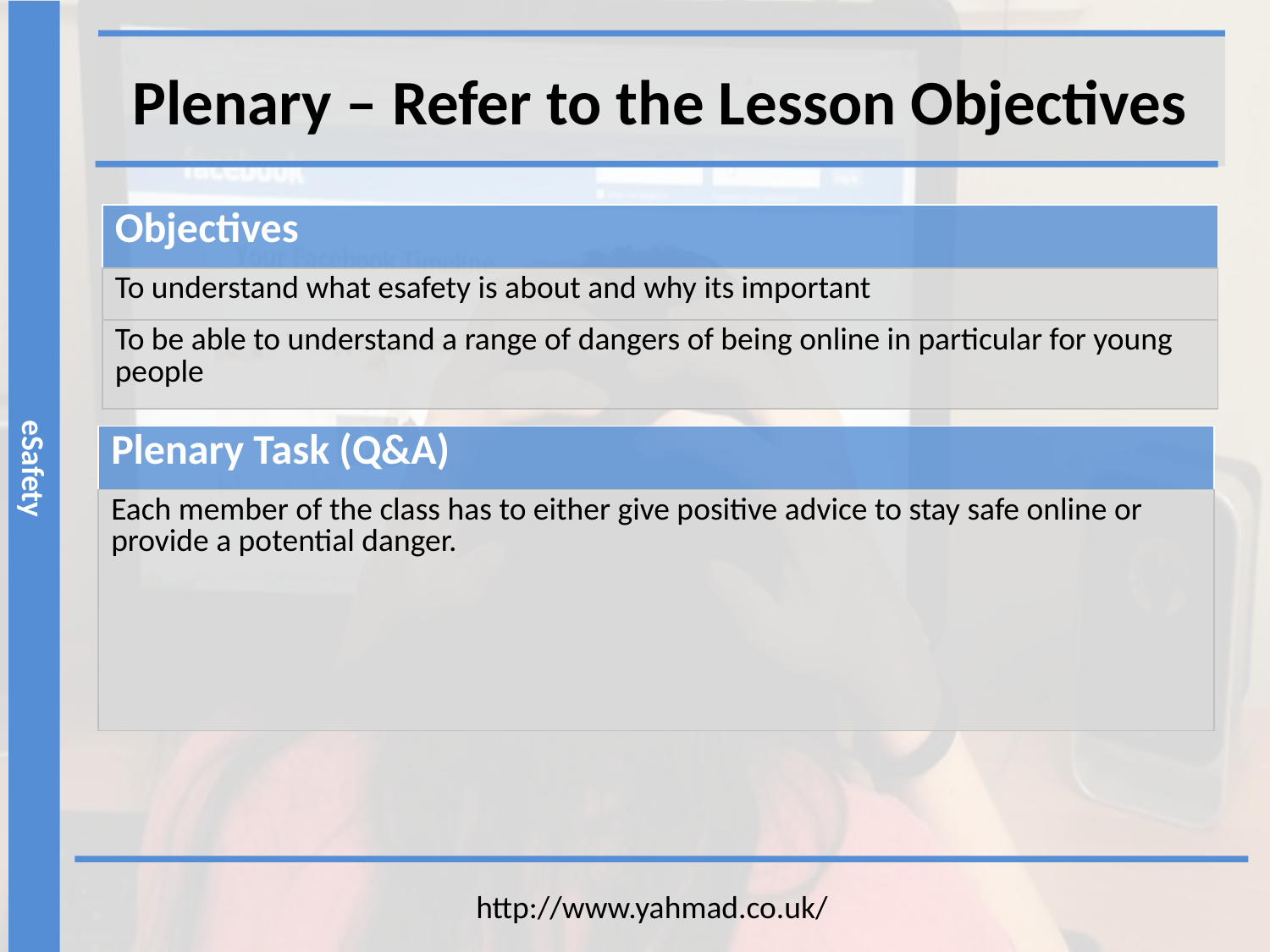

Plenary – Refer to the Lesson Objectives

| Objectives |
| --- |
| To understand what esafety is about and why its important |
| To be able to understand a range of dangers of being online in particular for young people |
| Plenary Task (Q&A) |
| --- |
| Each member of the class has to either give positive advice to stay safe online or provide a potential danger. |

http://www.yahmad.co.uk/